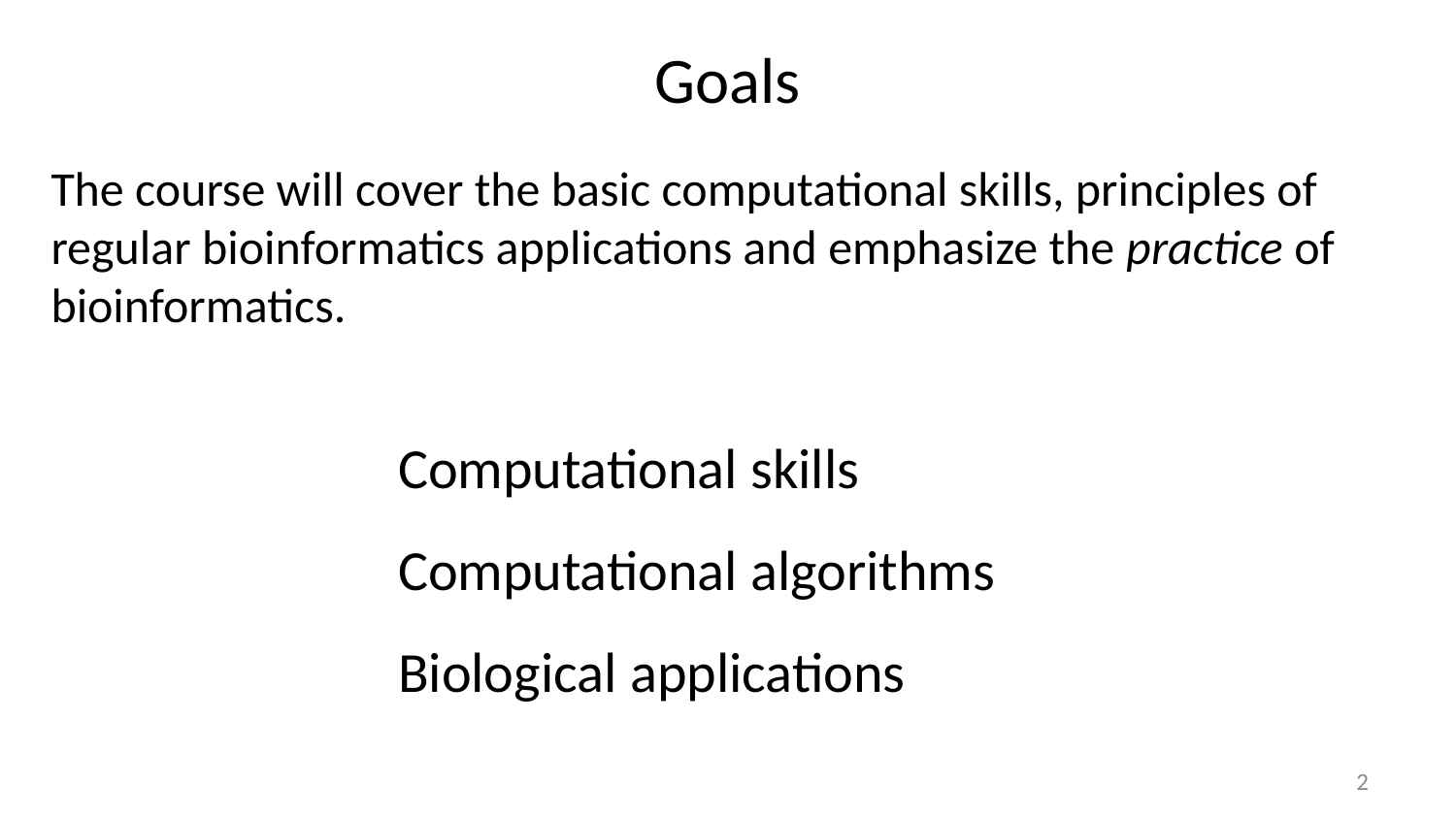

# Goals
The course will cover the basic computational skills, principles of regular bioinformatics applications and emphasize the practice of bioinformatics.
Computational skills
Computational algorithms
Biological applications
2